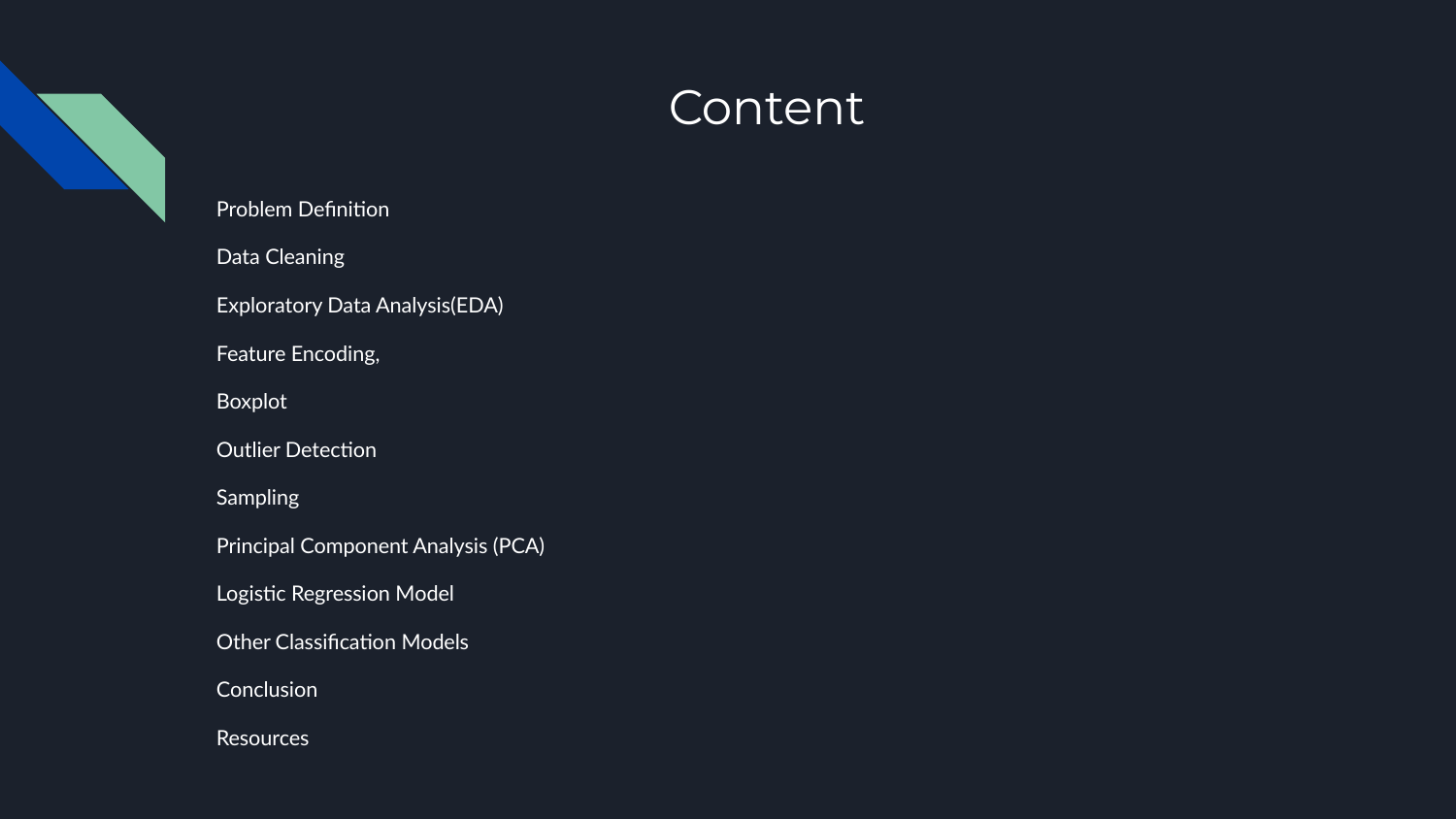

# Content
Problem Definition
Data Cleaning
Exploratory Data Analysis(EDA)
Feature Encoding,
Boxplot
Outlier Detection
Sampling
Principal Component Analysis (PCA)
Logistic Regression Model
Other Classification Models
Conclusion
Resources